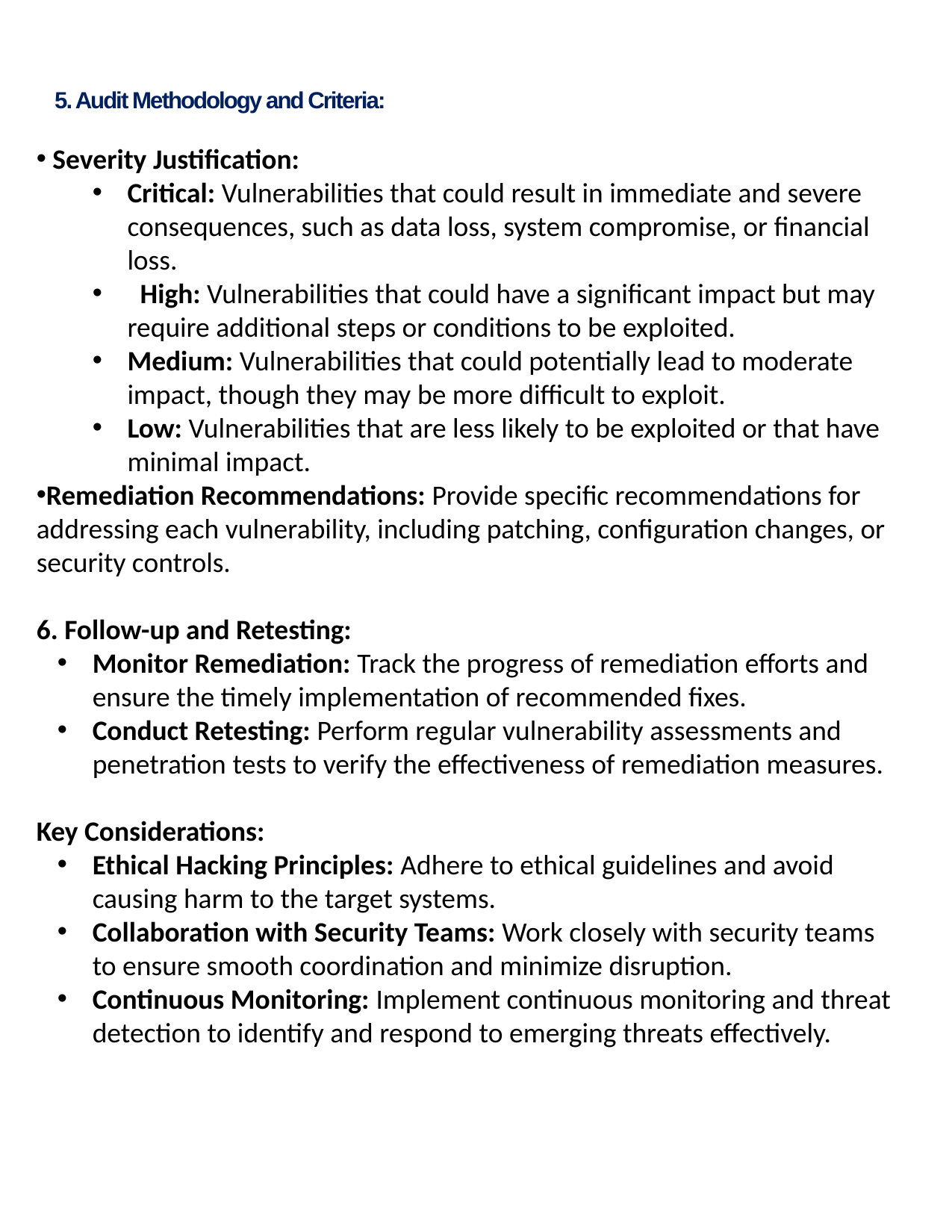

5. Audit Methodology and Criteria:
 Severity Justification:
Critical: Vulnerabilities that could result in immediate and severe consequences, such as data loss, system compromise, or financial loss.
  High: Vulnerabilities that could have a significant impact but may require additional steps or conditions to be exploited.
Medium: Vulnerabilities that could potentially lead to moderate impact, though they may be more difficult to exploit.
Low: Vulnerabilities that are less likely to be exploited or that have minimal impact.
Remediation Recommendations: Provide specific recommendations for addressing each vulnerability, including patching, configuration changes, or security controls.

6. Follow-up and Retesting:
Monitor Remediation: Track the progress of remediation efforts and ensure the timely implementation of recommended fixes.
Conduct Retesting: Perform regular vulnerability assessments and penetration tests to verify the effectiveness of remediation measures.

Key Considerations:
Ethical Hacking Principles: Adhere to ethical guidelines and avoid causing harm to the target systems.
Collaboration with Security Teams: Work closely with security teams to ensure smooth coordination and minimize disruption.
Continuous Monitoring: Implement continuous monitoring and threat detection to identify and respond to emerging threats effectively.

9
© 2025 Emicron and/or its affiliates. All rights reserved.